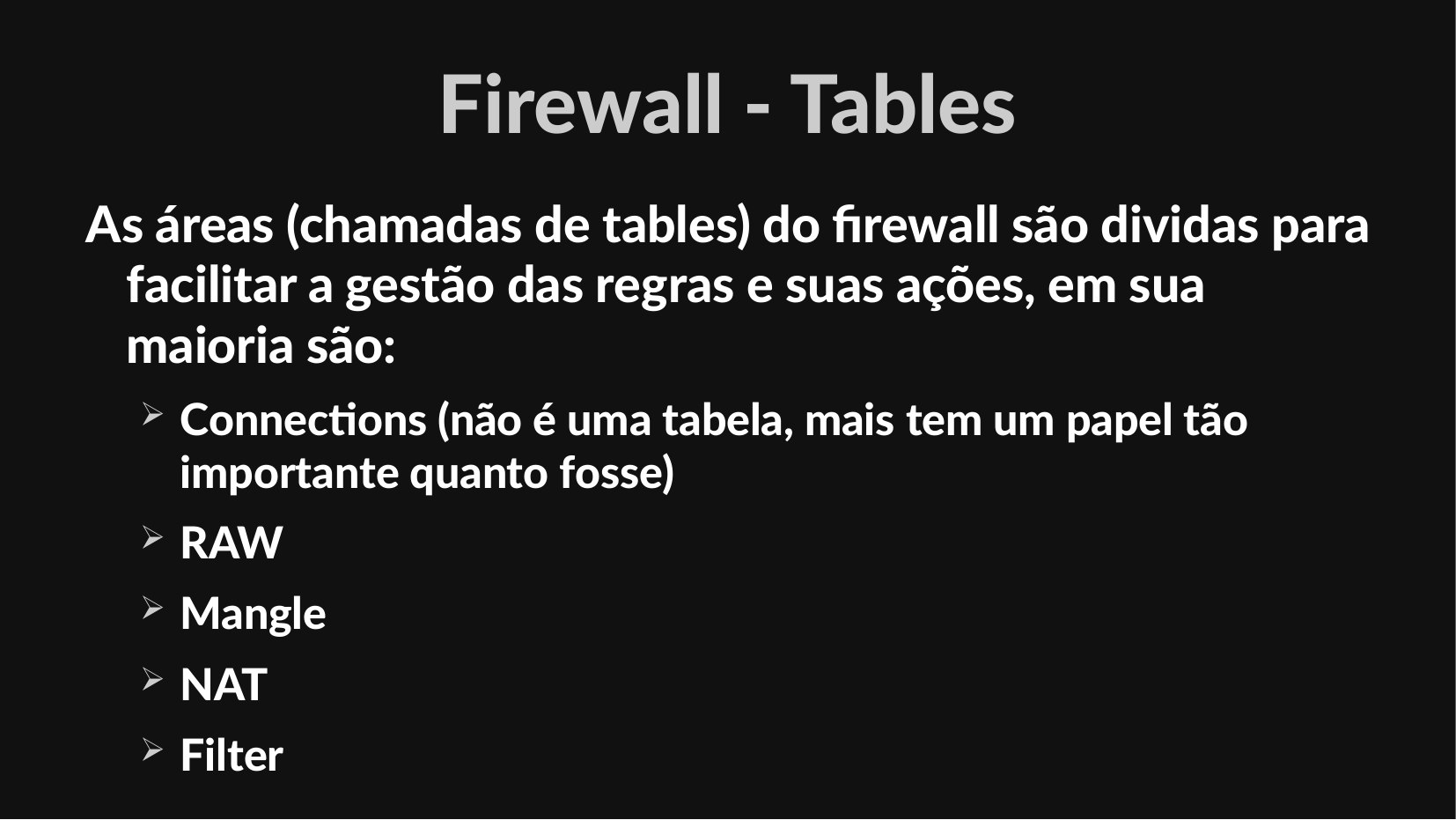

Firewall - Tables
As áreas (chamadas de tables) do firewall são dividas para facilitar a gestão das regras e suas ações, em sua maioria são:
Connections (não é uma tabela, mais tem um papel tão importante quanto fosse)
RAW
Mangle
NAT
Filter